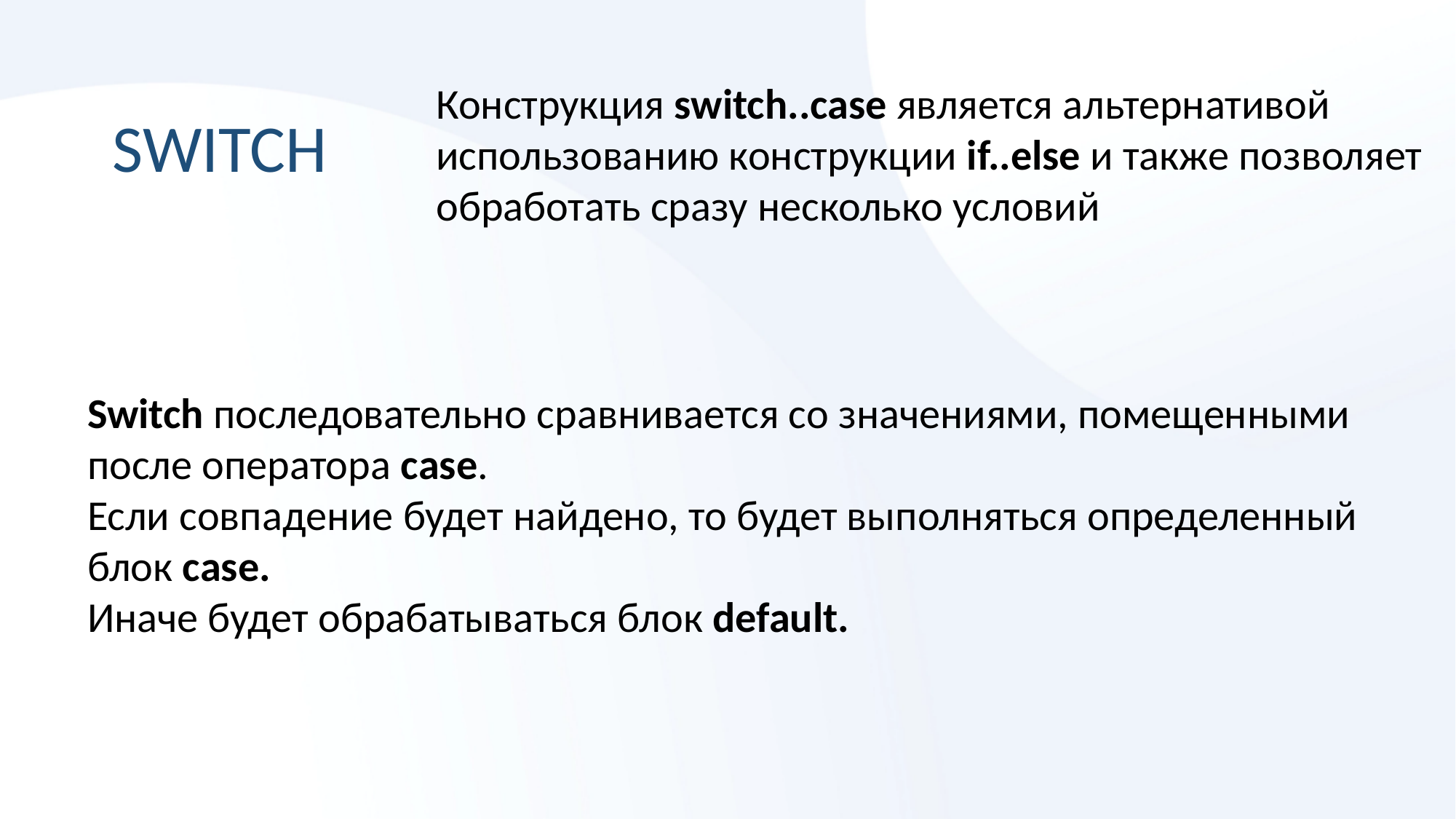

Конструкция switch..case является альтернативой использованию конструкции if..else и также позволяет обработать сразу несколько условий
# SWITCH

Switch последовательно сравнивается со значениями, помещенными после оператора сase.
Если совпадение будет найдено, то будет выполняться определенный блок сase.
Иначе будет обрабатываться блок default.